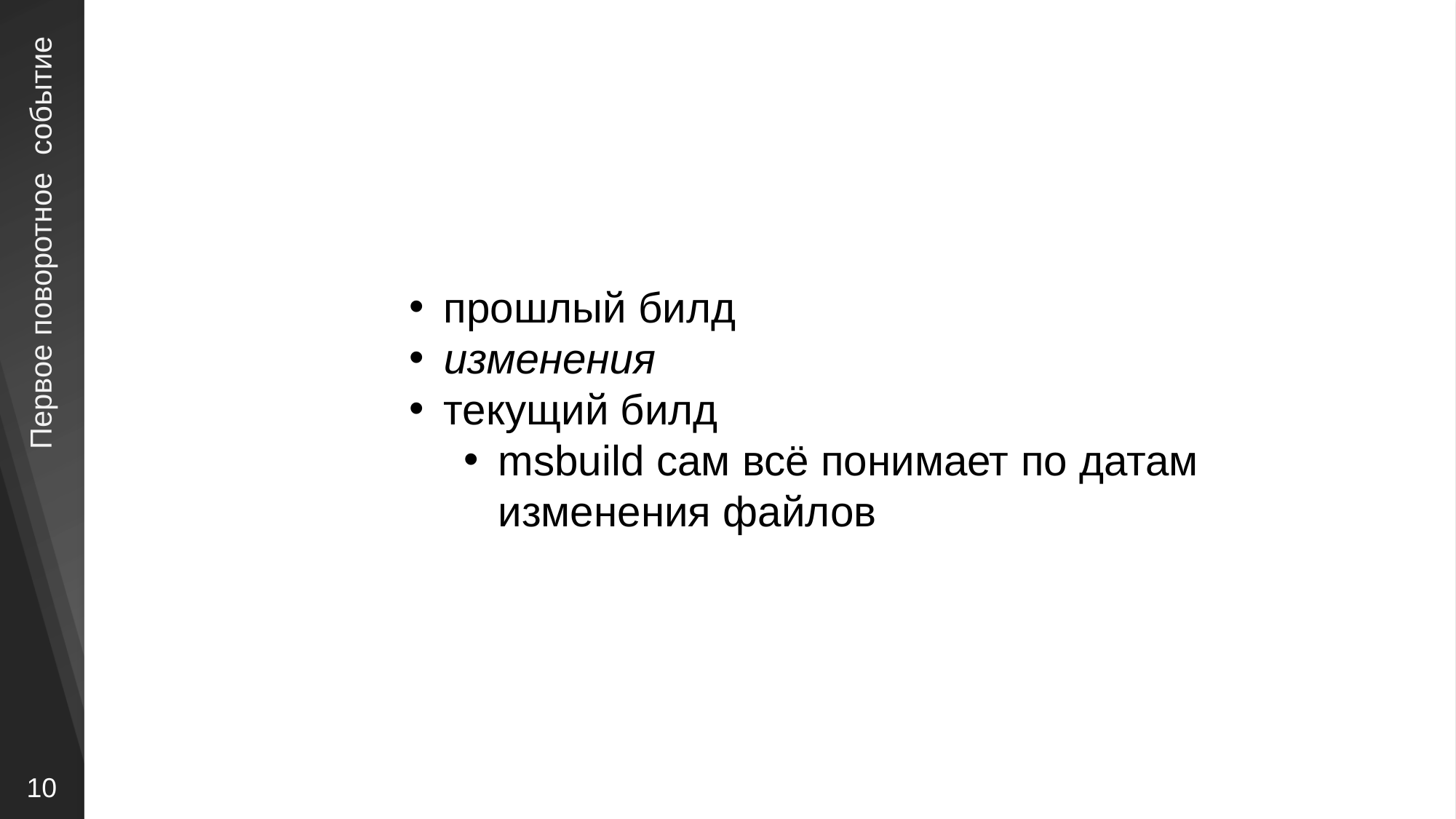

# Первое поворотное  событие
прошлый билд
изменения
текущий билд
msbuild сам всё понимает по датам изменения файлов